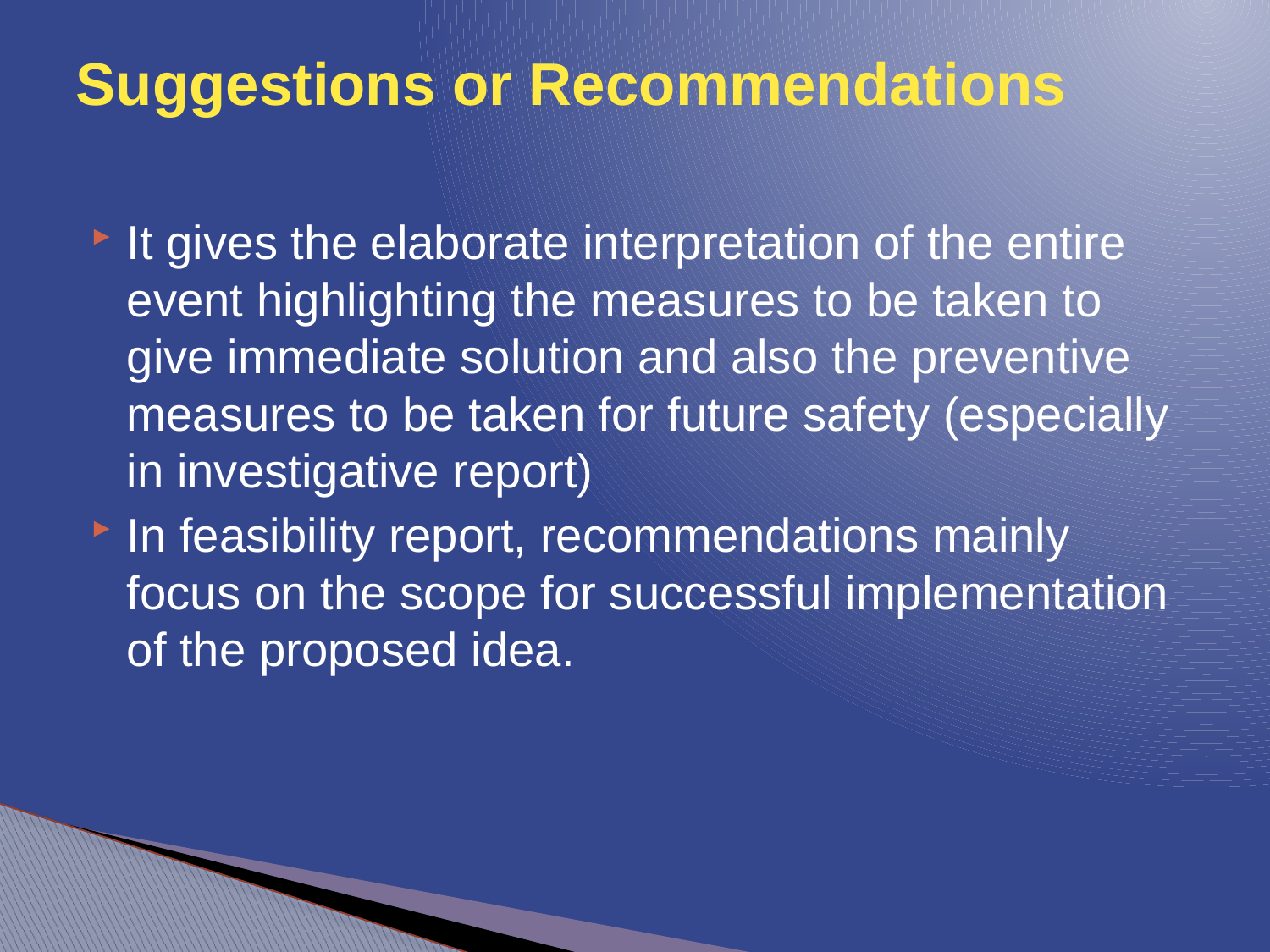

# Suggestions or Recommendations
It gives the elaborate interpretation of the entire event highlighting the measures to be taken to give immediate solution and also the preventive measures to be taken for future safety (especially in investigative report)
In feasibility report, recommendations mainly focus on the scope for successful implementation of the proposed idea.